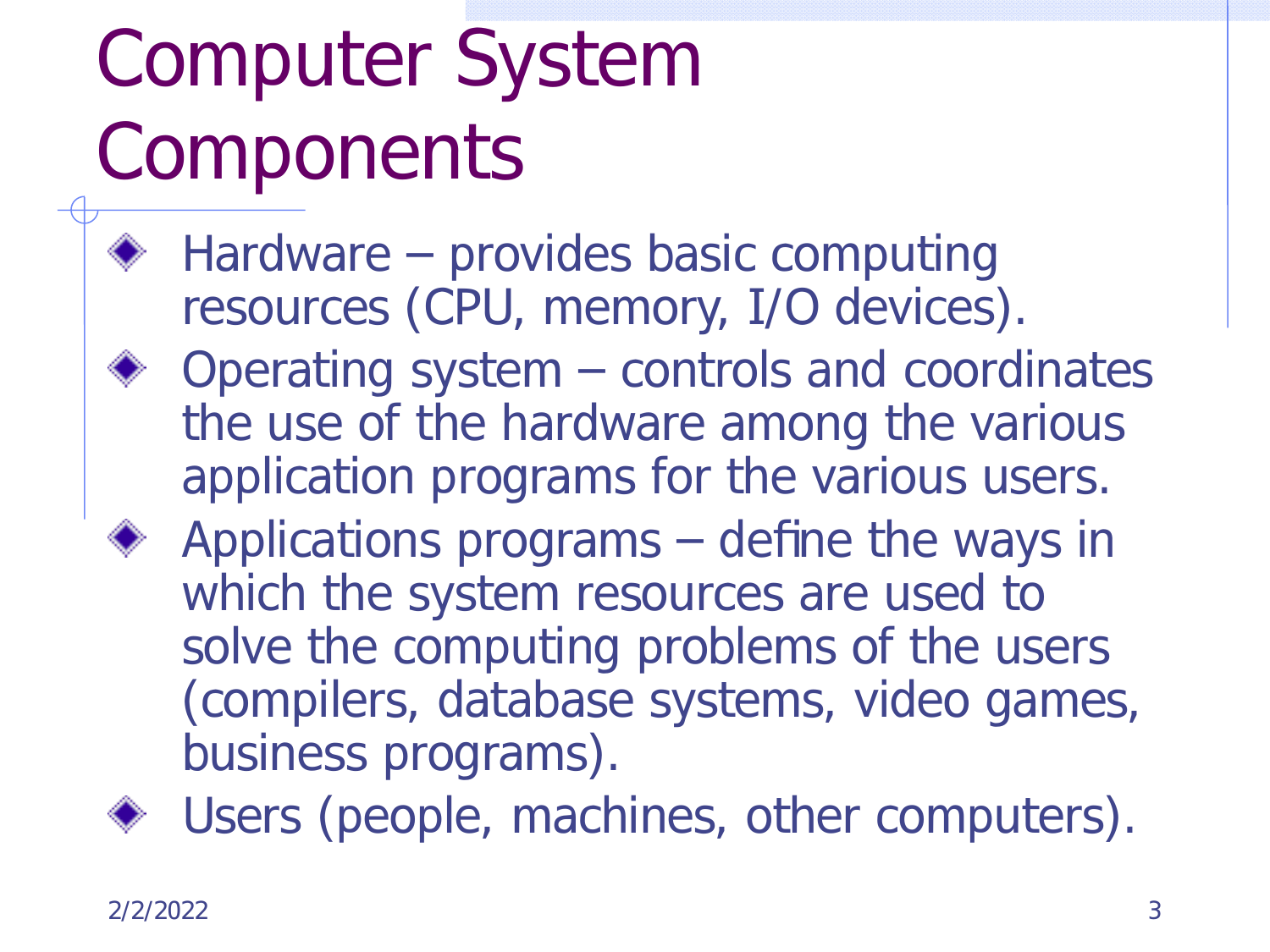

# Computer System Components
Hardware – provides basic computing resources (CPU, memory, I/O devices).
Operating system – controls and coordinates the use of the hardware among the various application programs for the various users.
Applications programs – define the ways in which the system resources are used to solve the computing problems of the users (compilers, database systems, video games, business programs).
Users (people, machines, other computers).
2/2/2022
3